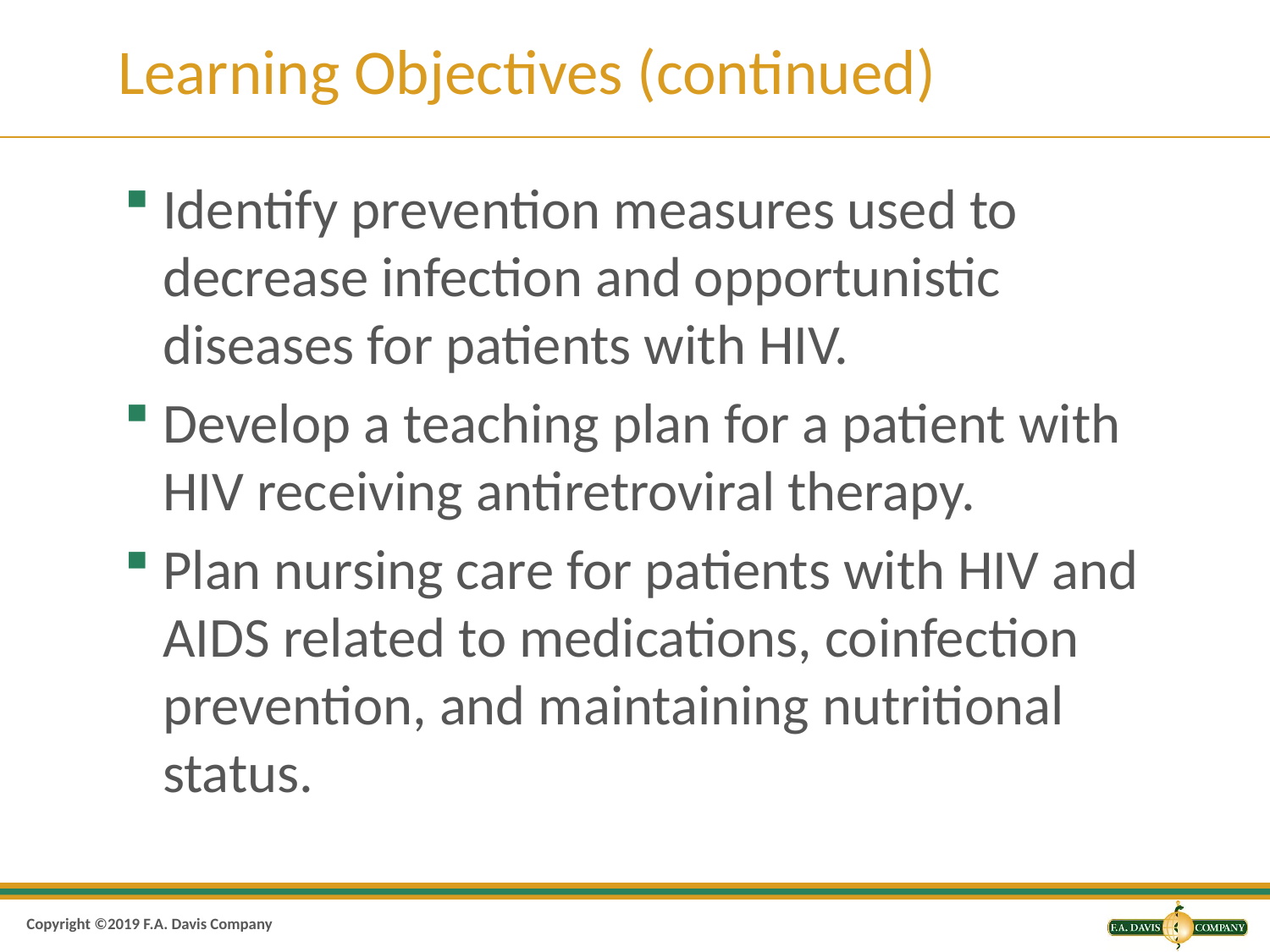

# Learning Objectives (continued)
Identify prevention measures used to decrease infection and opportunistic diseases for patients with HIV.
Develop a teaching plan for a patient with HIV receiving antiretroviral therapy.
Plan nursing care for patients with HIV and AIDS related to medications, coinfection prevention, and maintaining nutritional status.